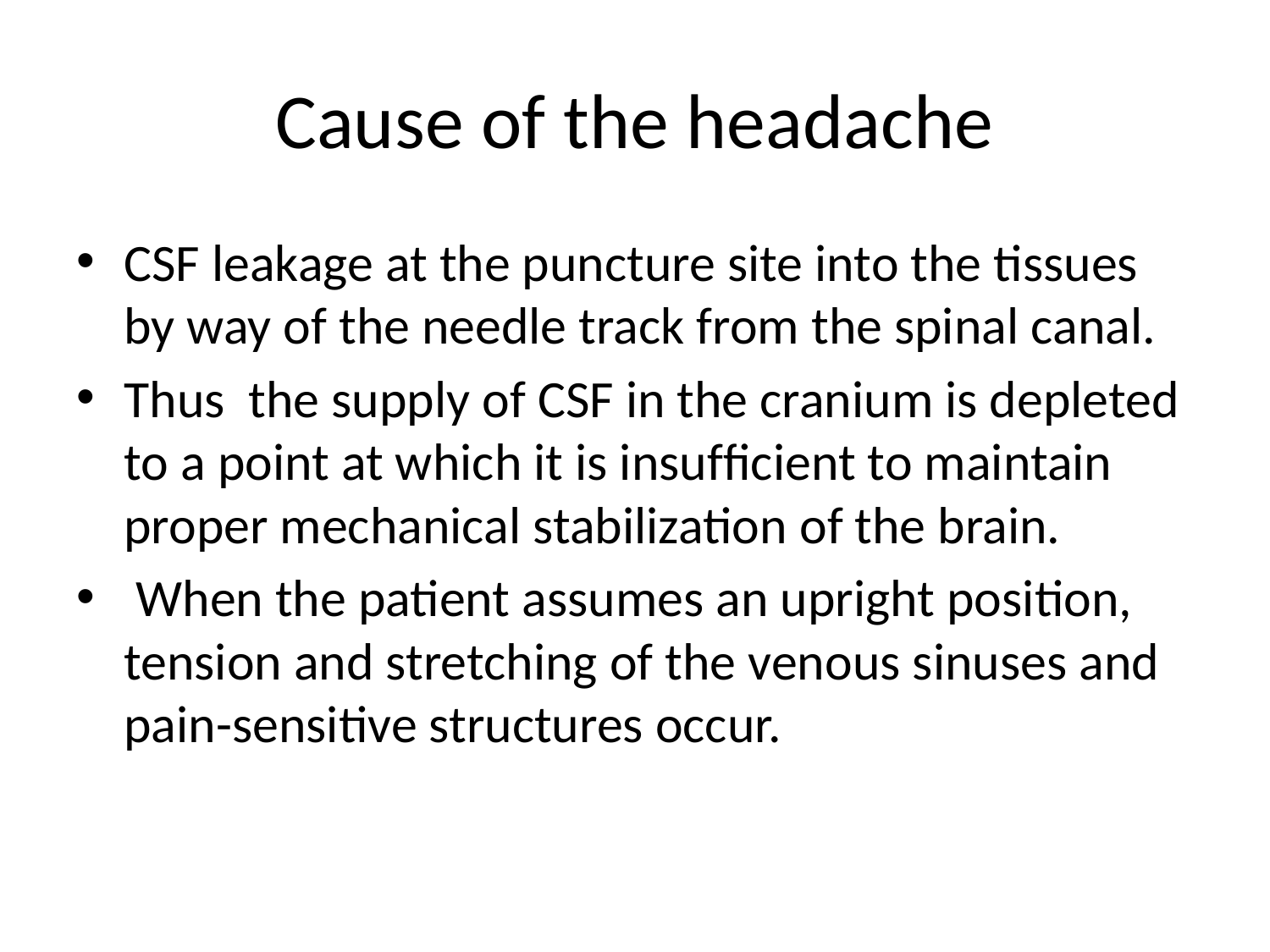

# Cause of the headache
CSF leakage at the puncture site into the tissues by way of the needle track from the spinal canal.
Thus  the supply of CSF in the cranium is depleted to a point at which it is insufﬁcient to maintain proper mechanical stabilization of the brain.
 When the patient assumes an upright position, tension and stretching of the venous sinuses and pain-sensitive structures occur.